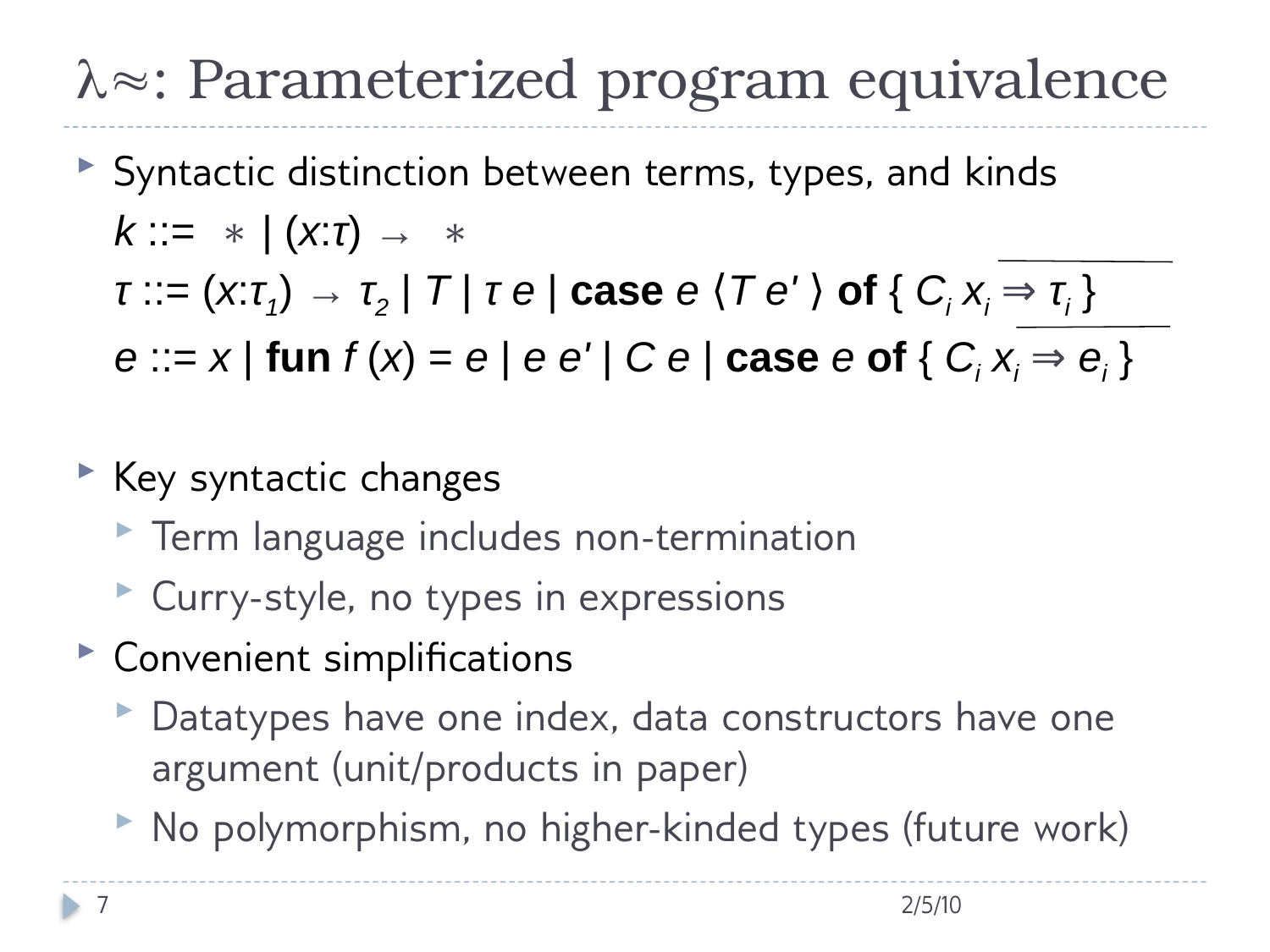

# λ≈: Parameterized program equivalence
Syntactic distinction between terms, types, and kinds
k ::=  ∗ | (x:τ) →  ∗
τ ::= (x:τ1) → τ2 | T | τ e | case e ⟨T e' ⟩ of { Ci xi ⇒ τi }
e ::= x | fun f (x) = e | e e' | C e | case e of { Ci xi ⇒ ei }
Key syntactic changes
Term language includes non-termination
Curry-style, no types in expressions
Convenient simplifications
Datatypes have one index, data constructors have one argument (unit/products in paper)
No polymorphism, no higher-kinded types (future work)

7
2/5/10